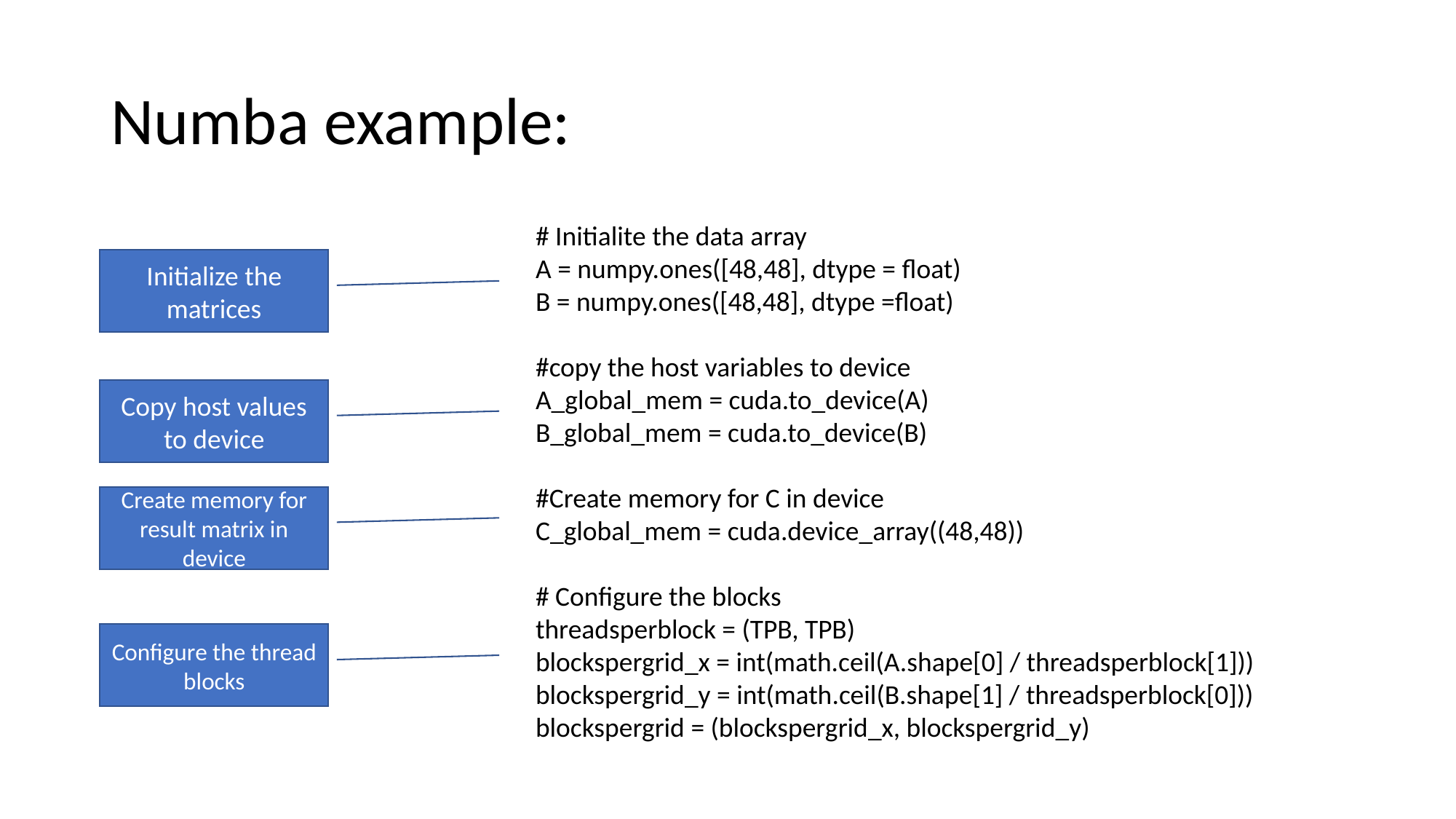

# Numba example:
# Initialite the data array
A = numpy.ones([48,48], dtype = float)
B = numpy.ones([48,48], dtype =float)

#copy the host variables to device
A_global_mem = cuda.to_device(A)
B_global_mem = cuda.to_device(B)

#Create memory for C in device
C_global_mem = cuda.device_array((48,48))

# Configure the blocks
threadsperblock = (TPB, TPB)
blockspergrid_x = int(math.ceil(A.shape[0] / threadsperblock[1]))
blockspergrid_y = int(math.ceil(B.shape[1] / threadsperblock[0]))
blockspergrid = (blockspergrid_x, blockspergrid_y)
Initialize the matrices
Copy host values to device
Create memory for result matrix in device
Configure the thread blocks